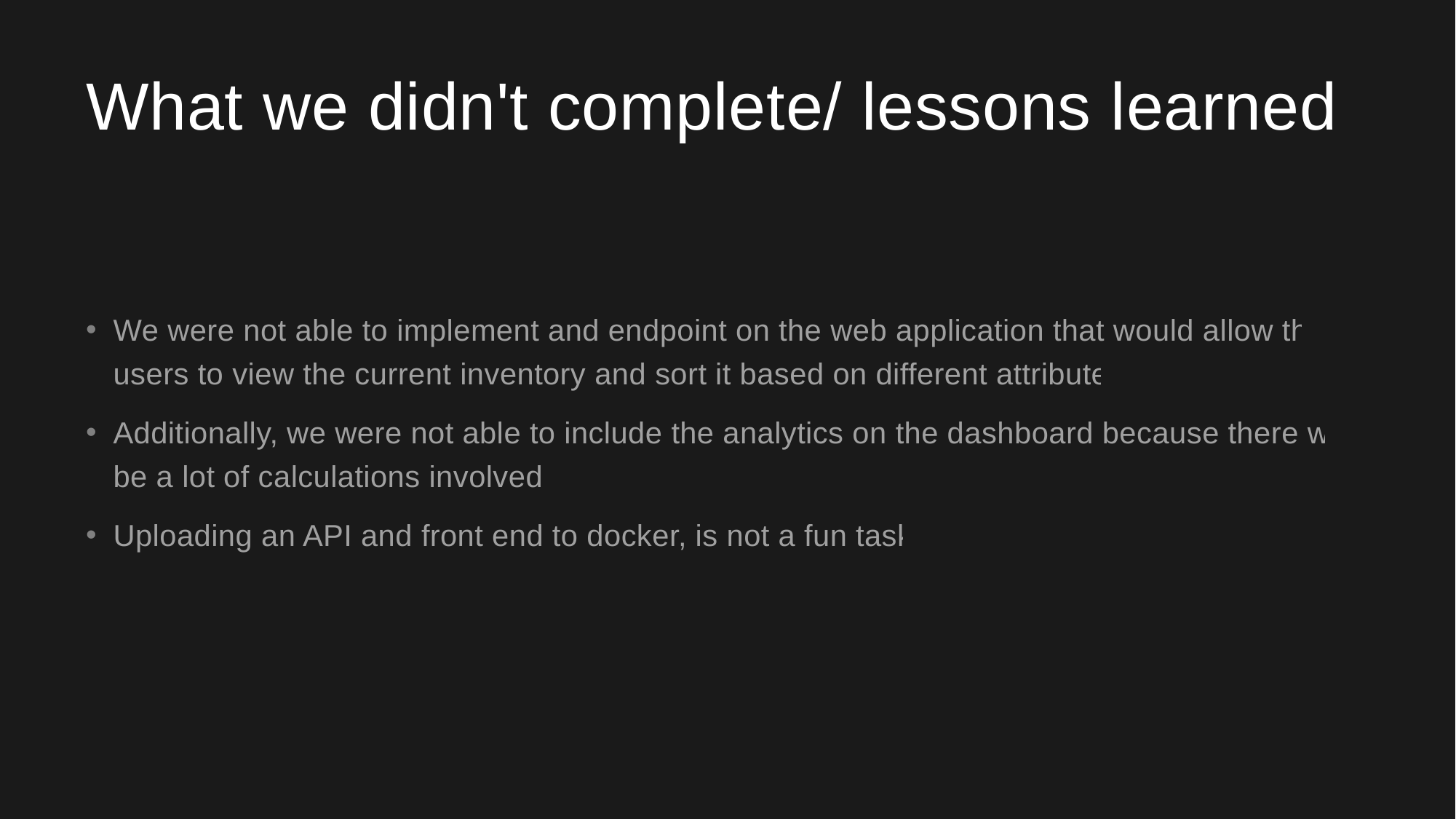

# What we didn't complete/ lessons learned
We were not able to implement and endpoint on the web application that would allow the users to view the current inventory and sort it based on different attributes
Additionally, we were not able to include the analytics on the dashboard because there will be a lot of calculations involved.
Uploading an API and front end to docker, is not a fun task.